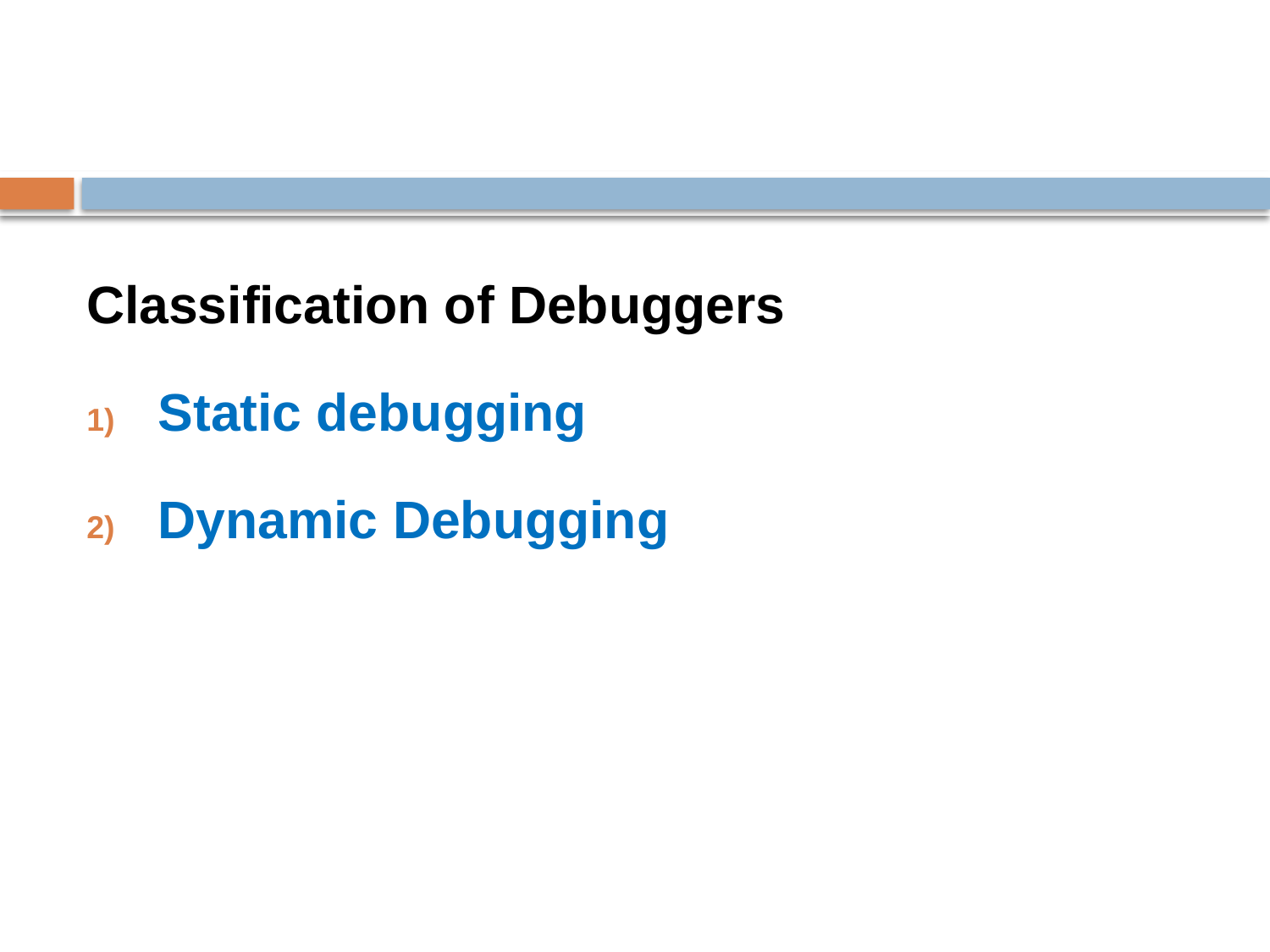

#
Classification of Debuggers
Static debugging
Dynamic Debugging